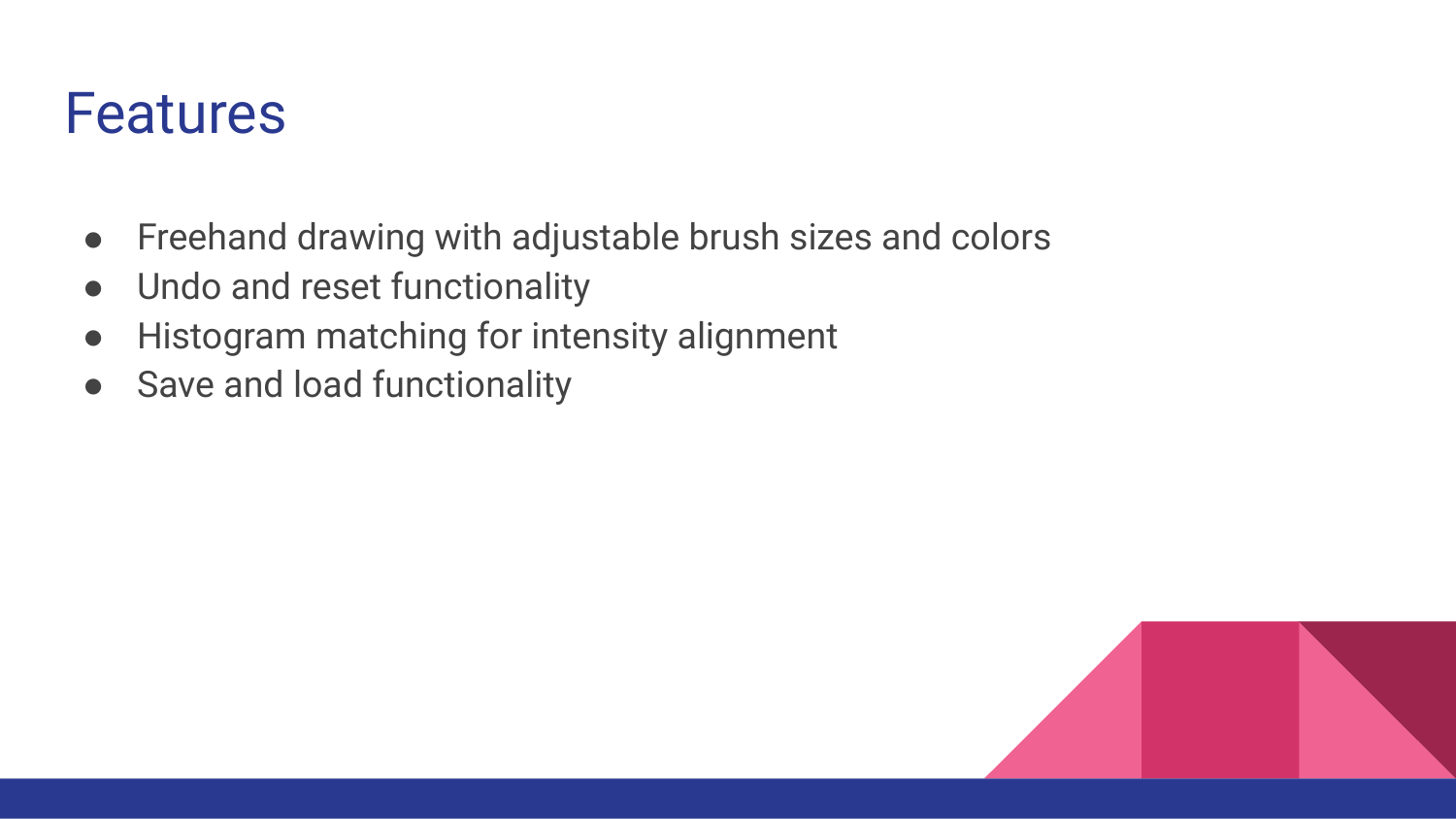

# Features
Freehand drawing with adjustable brush sizes and colors
Undo and reset functionality
Histogram matching for intensity alignment
Save and load functionality